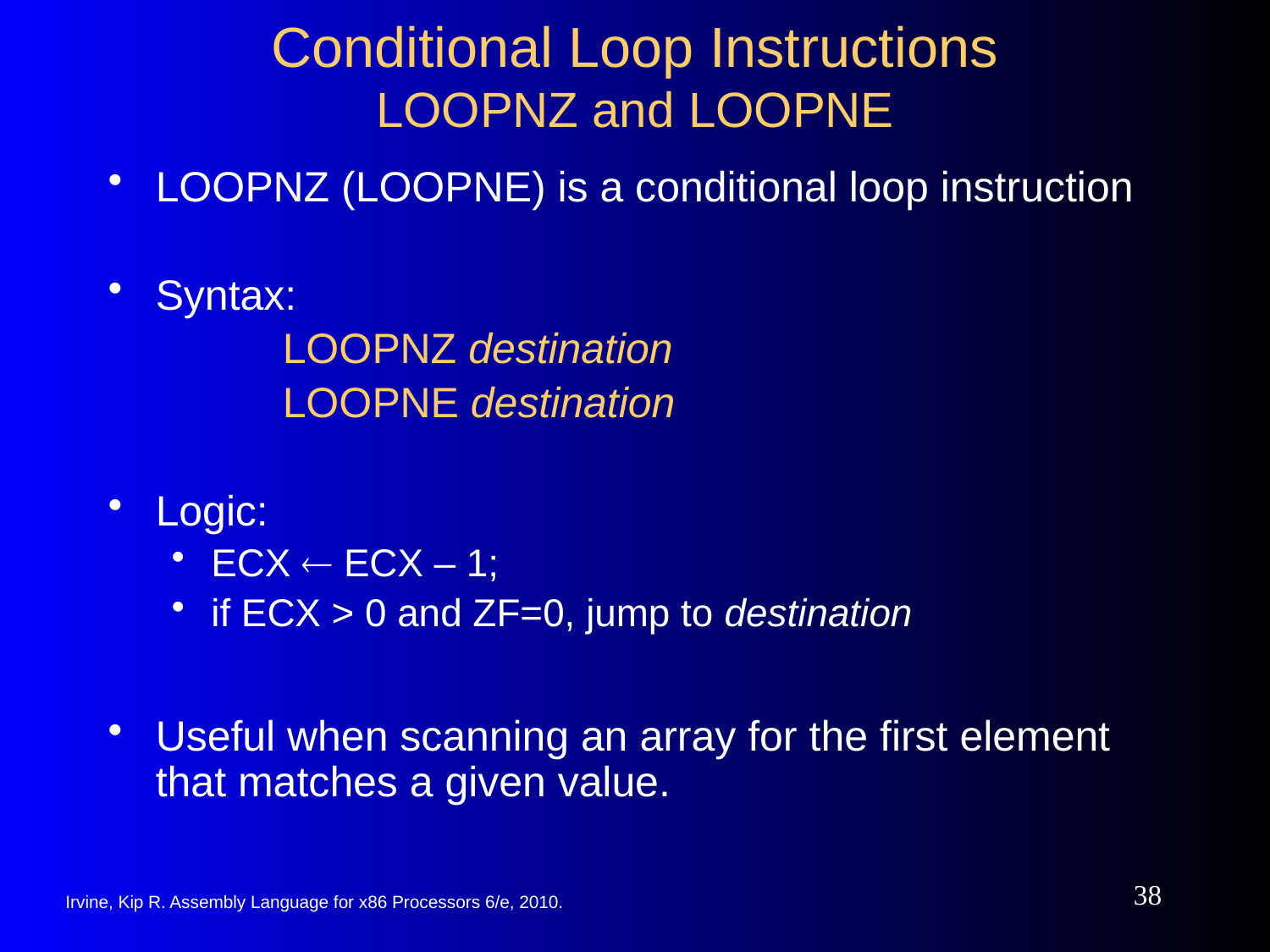

# Conditional Loop Instructions LOOPNZ and LOOPNE
LOOPNZ (LOOPNE) is a conditional loop instruction

Syntax:
		LOOPNZ destination
		LOOPNE destination

Logic:
ECX ← ECX – 1;
if ECX > 0 and ZF=0, jump to destination

Useful when scanning an array for the first element that matches a given value.
38
Irvine, Kip R. Assembly Language for x86 Processors 6/e, 2010.